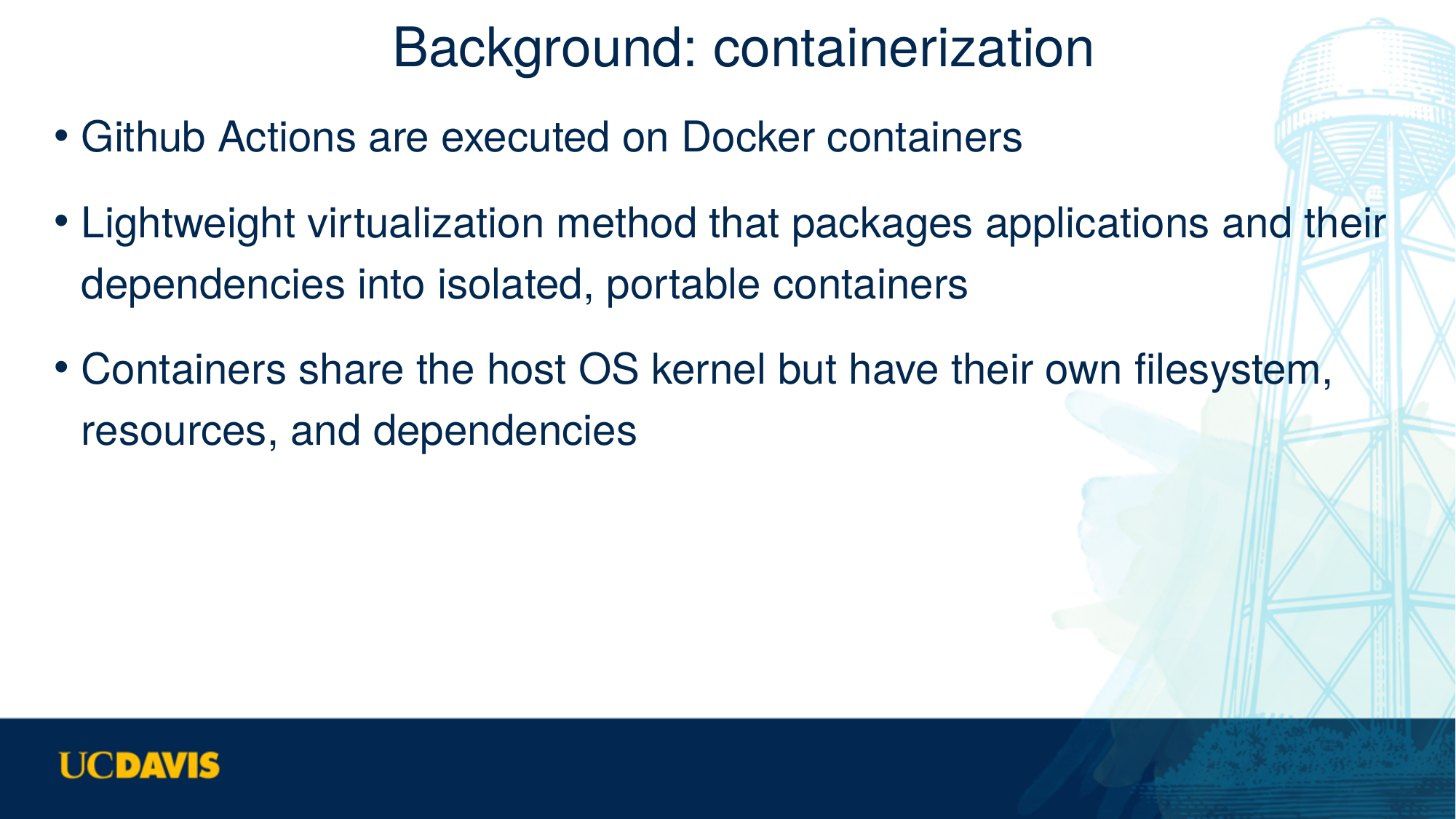

# Background: containerization
Github Actions are executed on Docker containers
Lightweight virtualization method that packages applications and their dependencies into isolated, portable containers
Containers share the host OS kernel but have their own filesystem, resources, and dependencies